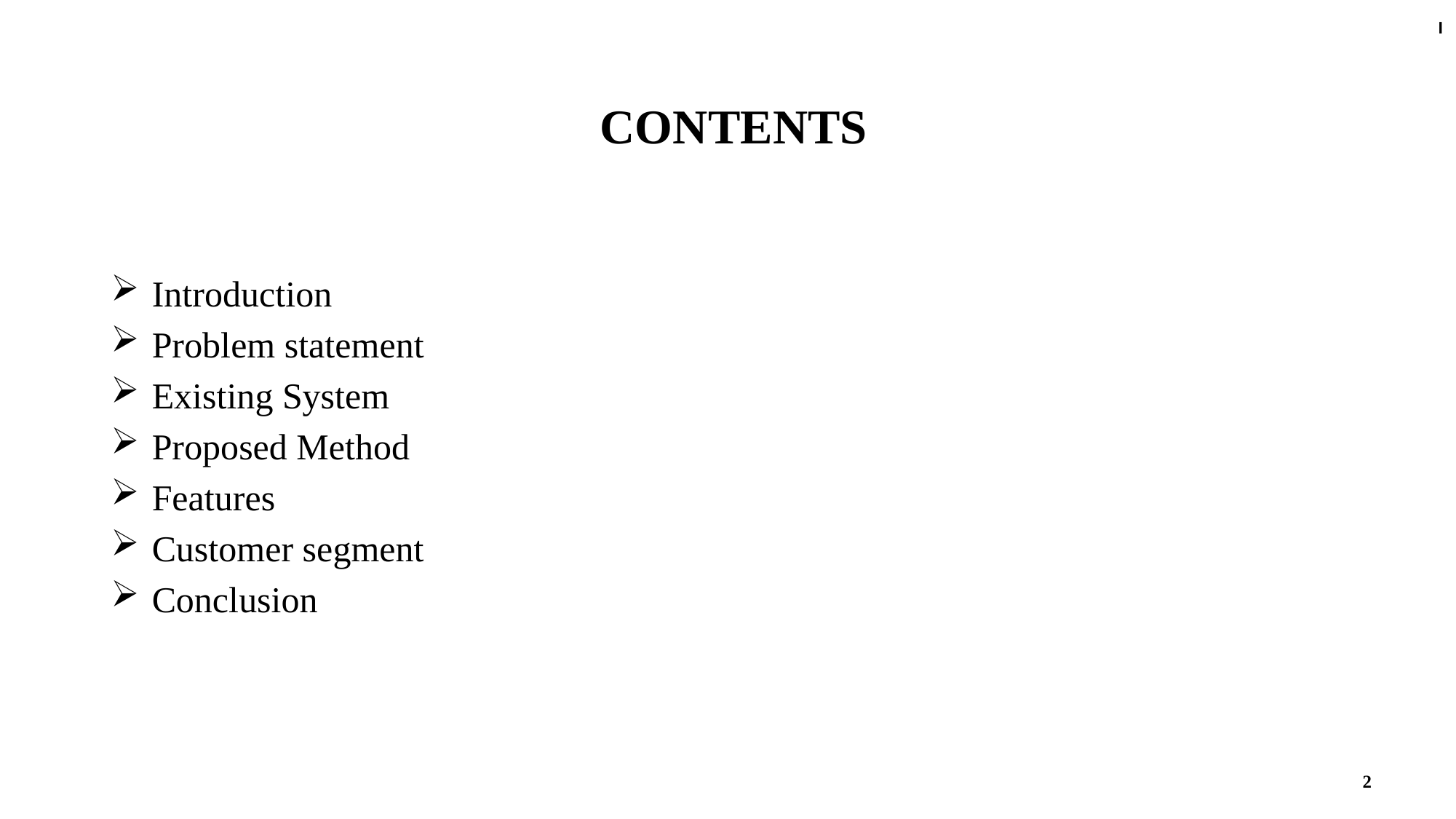

I

# CONTENTS

Introduction
Problem statement
Existing System
Proposed Method
Features
Customer segment
Conclusion

2